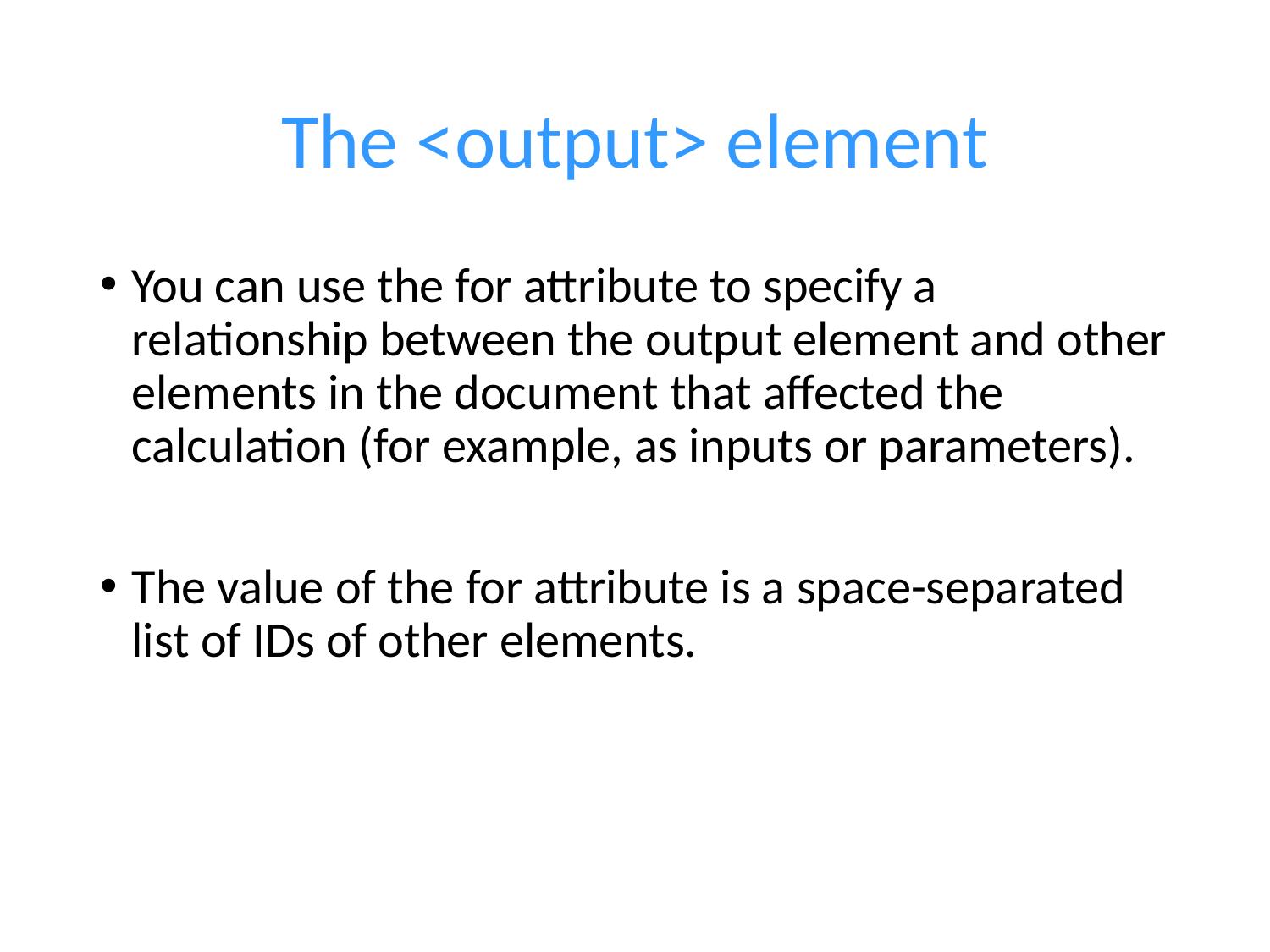

# The <output> element
You can use the for attribute to specify a relationship between the output element and other elements in the document that affected the calculation (for example, as inputs or parameters).

The value of the for attribute is a space-separated list of IDs of other elements.